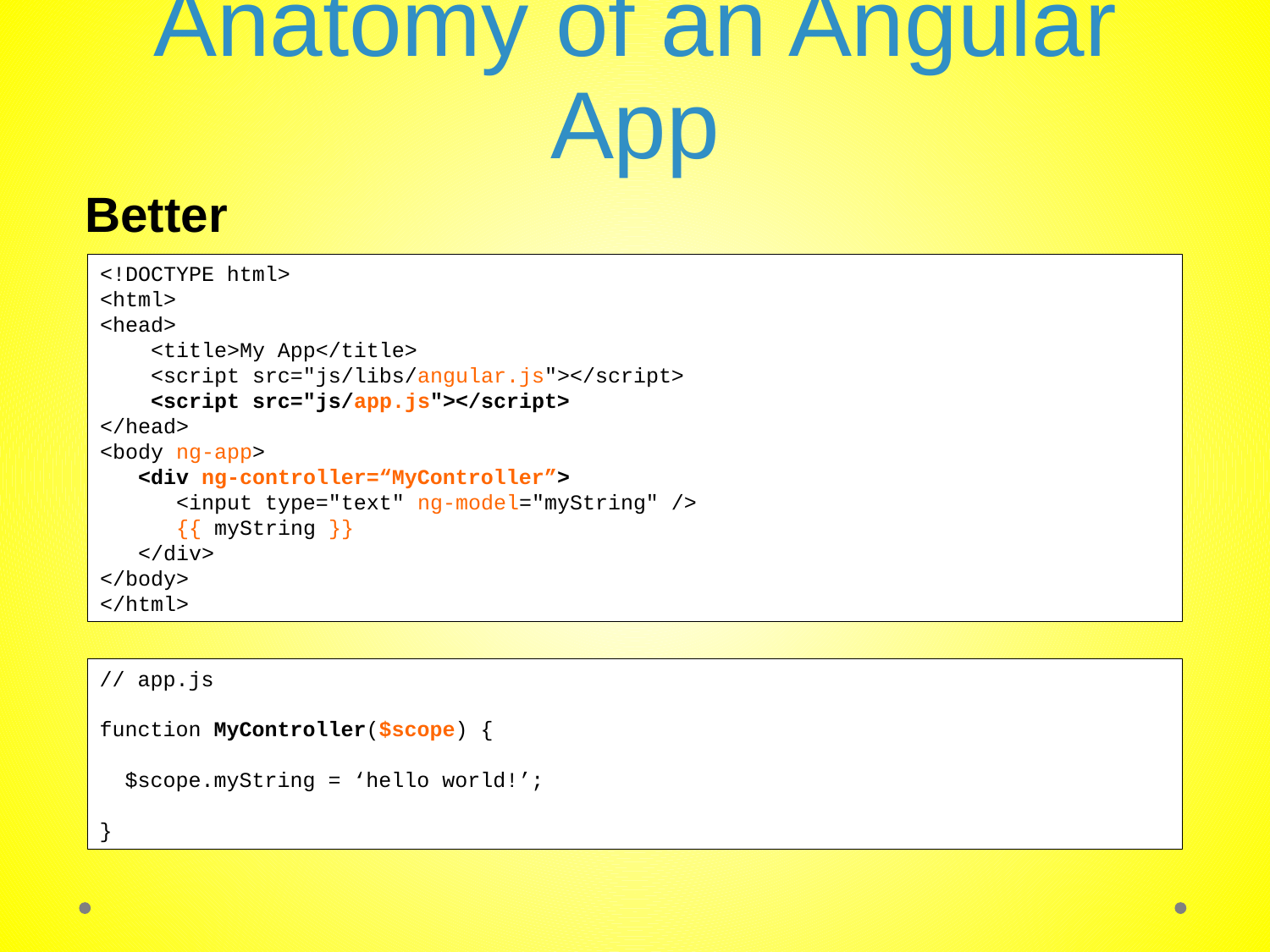

# Anatomy of an Angular App
Better
<!DOCTYPE html>
<html>
<head>
    <title>My App</title>
    <script src="js/libs/angular.js"></script>
    <script src="js/app.js"></script>
</head>
<body ng-app>
   <div ng-controller=“MyController”>
      <input type="text" ng-model="myString" />
      {{ myString }}
   </div>
</body>
</html>
// app.js

function MyController($scope) {

  $scope.myString = ‘hello world!’;

}